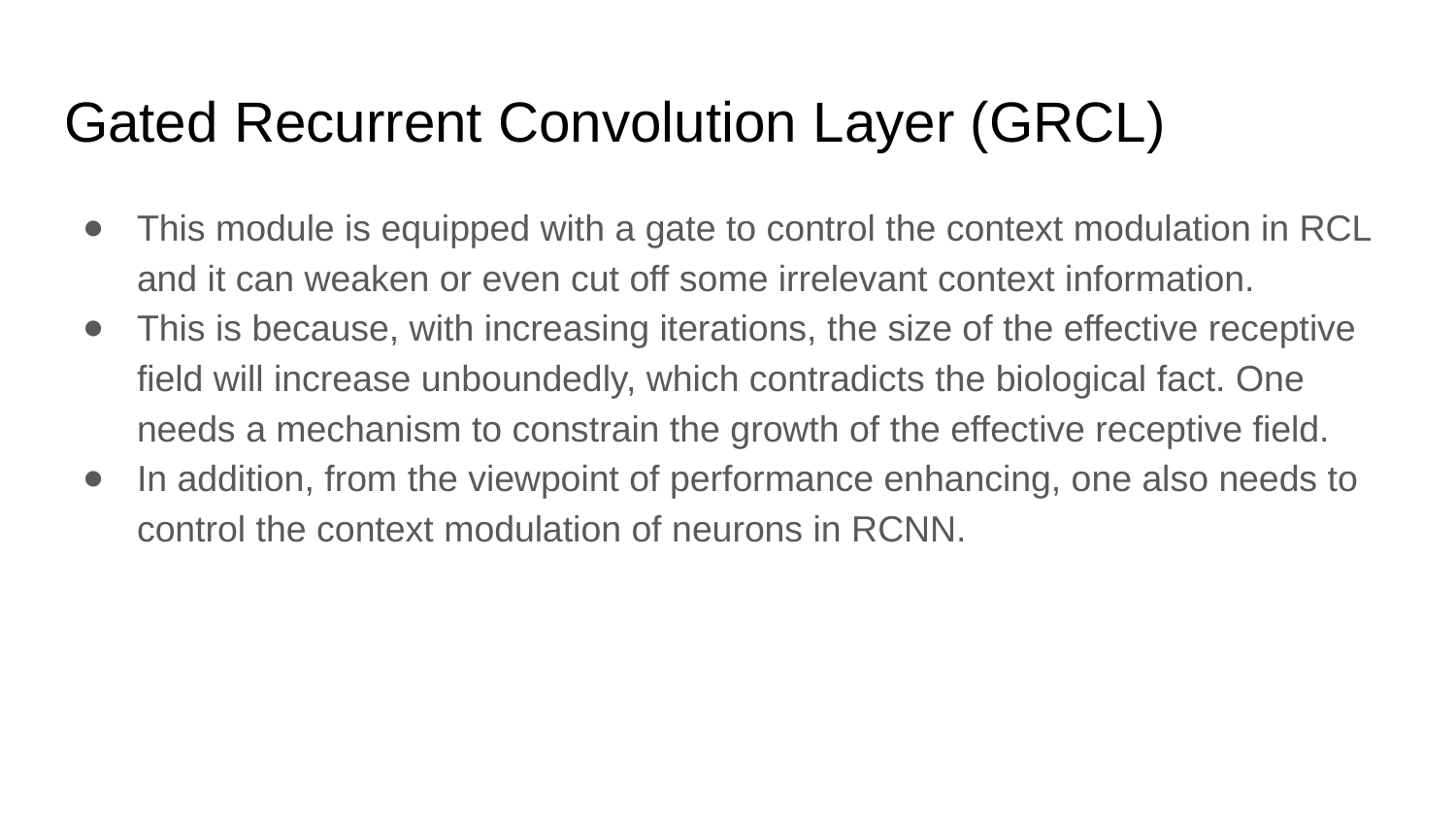

# Gated Recurrent Convolution Layer (GRCL)
This module is equipped with a gate to control the context modulation in RCL and it can weaken or even cut off some irrelevant context information.
This is because, with increasing iterations, the size of the effective receptive field will increase unboundedly, which contradicts the biological fact. One needs a mechanism to constrain the growth of the effective receptive field.
In addition, from the viewpoint of performance enhancing, one also needs to control the context modulation of neurons in RCNN.